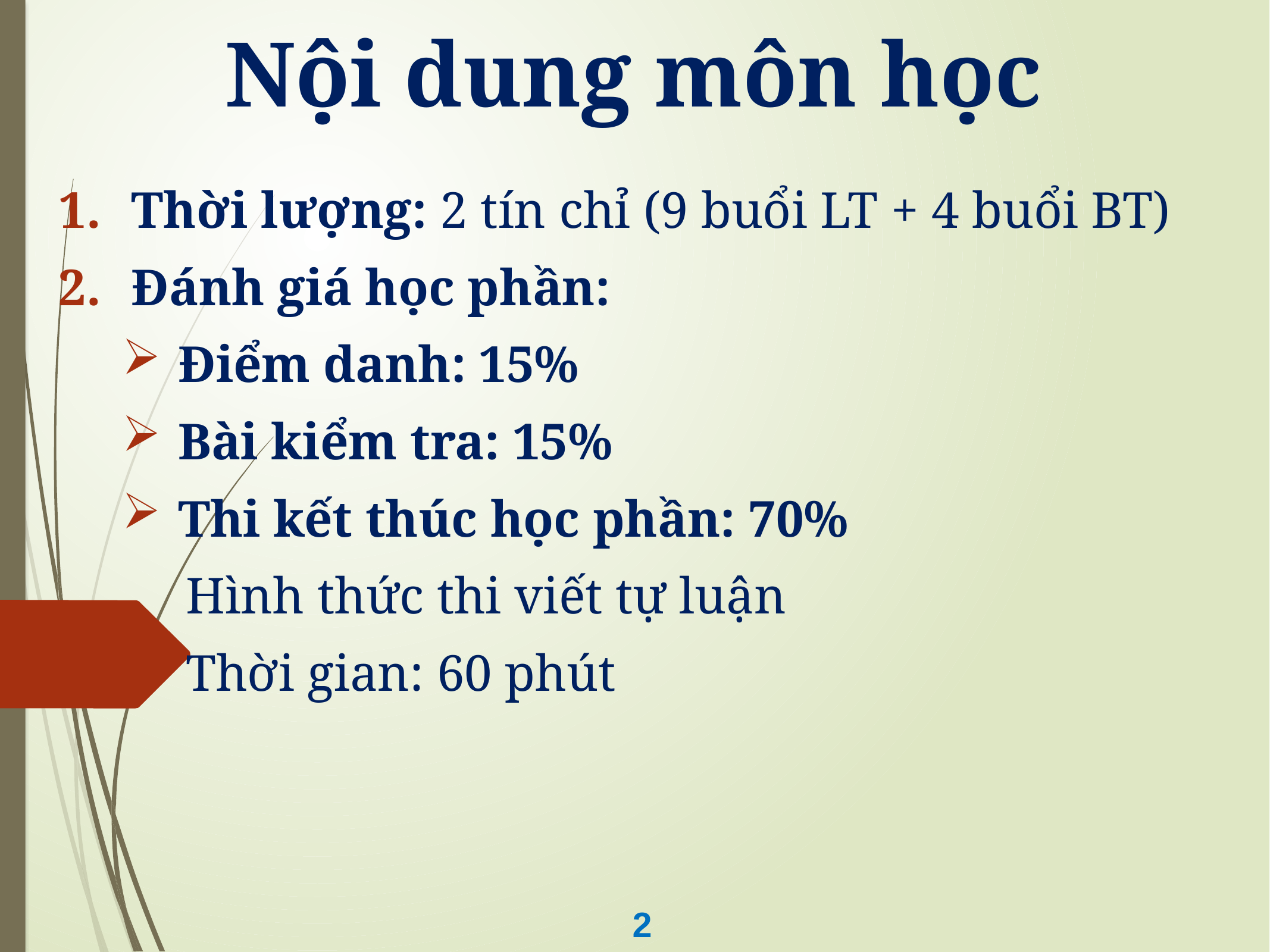

# Nội dung môn học
Thời lượng: 2 tín chỉ (9 buổi LT + 4 buổi BT)
Đánh giá học phần:
Điểm danh: 15%
Bài kiểm tra: 15%
Thi kết thúc học phần: 70%
Hình thức thi viết tự luận
Thời gian: 60 phút
2